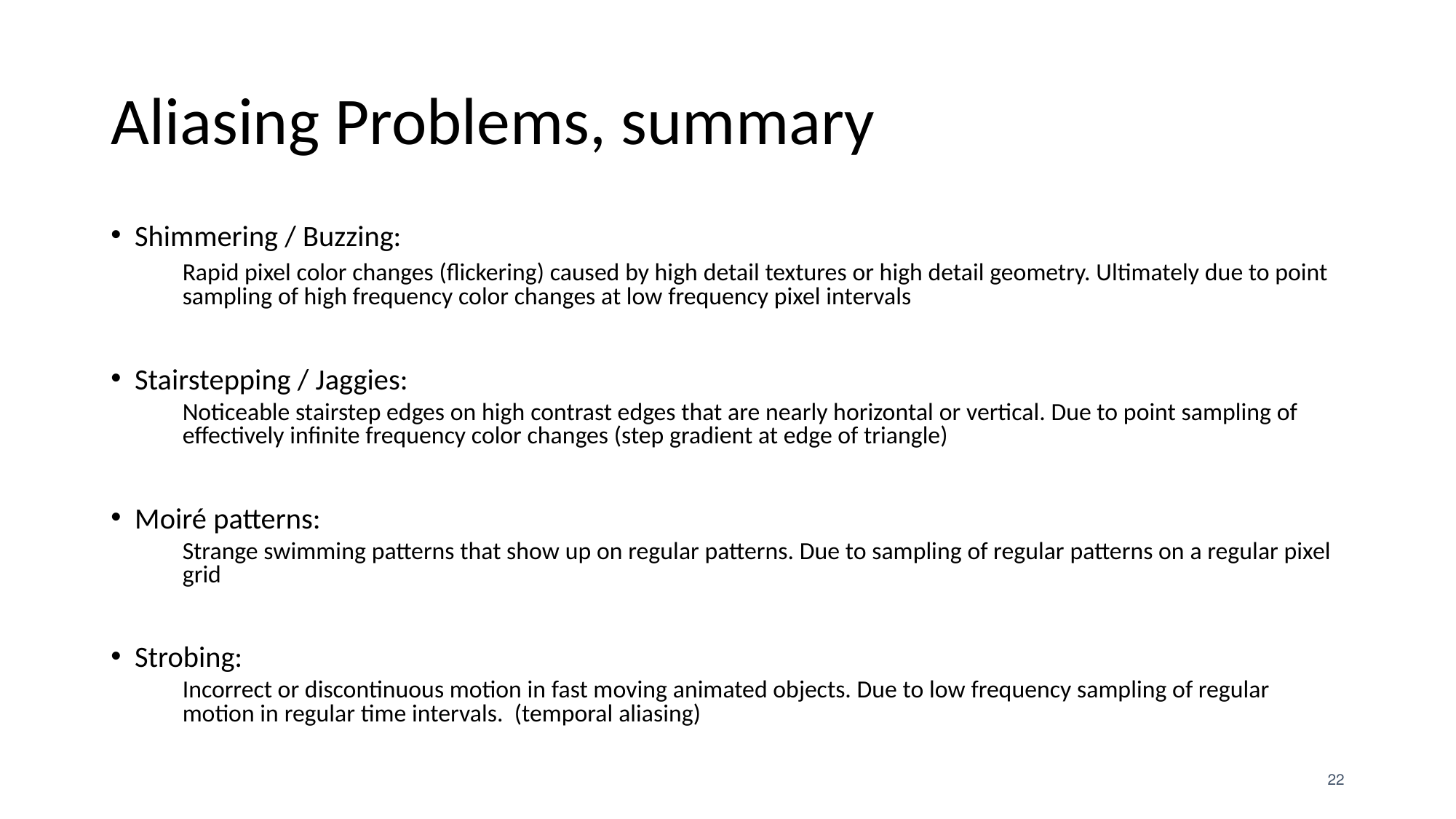

# Aliasing Problems, summary
Shimmering / Buzzing:
	Rapid pixel color changes (flickering) caused by high detail textures or high detail geometry. Ultimately due to point sampling of high frequency color changes at low frequency pixel intervals

Stairstepping / Jaggies:
	Noticeable stairstep edges on high contrast edges that are nearly horizontal or vertical. Due to point sampling of effectively infinite frequency color changes (step gradient at edge of triangle)

Moiré patterns:
	Strange swimming patterns that show up on regular patterns. Due to sampling of regular patterns on a regular pixel grid

Strobing:
	Incorrect or discontinuous motion in fast moving animated objects. Due to low frequency sampling of regular motion in regular time intervals.  (temporal aliasing)
22